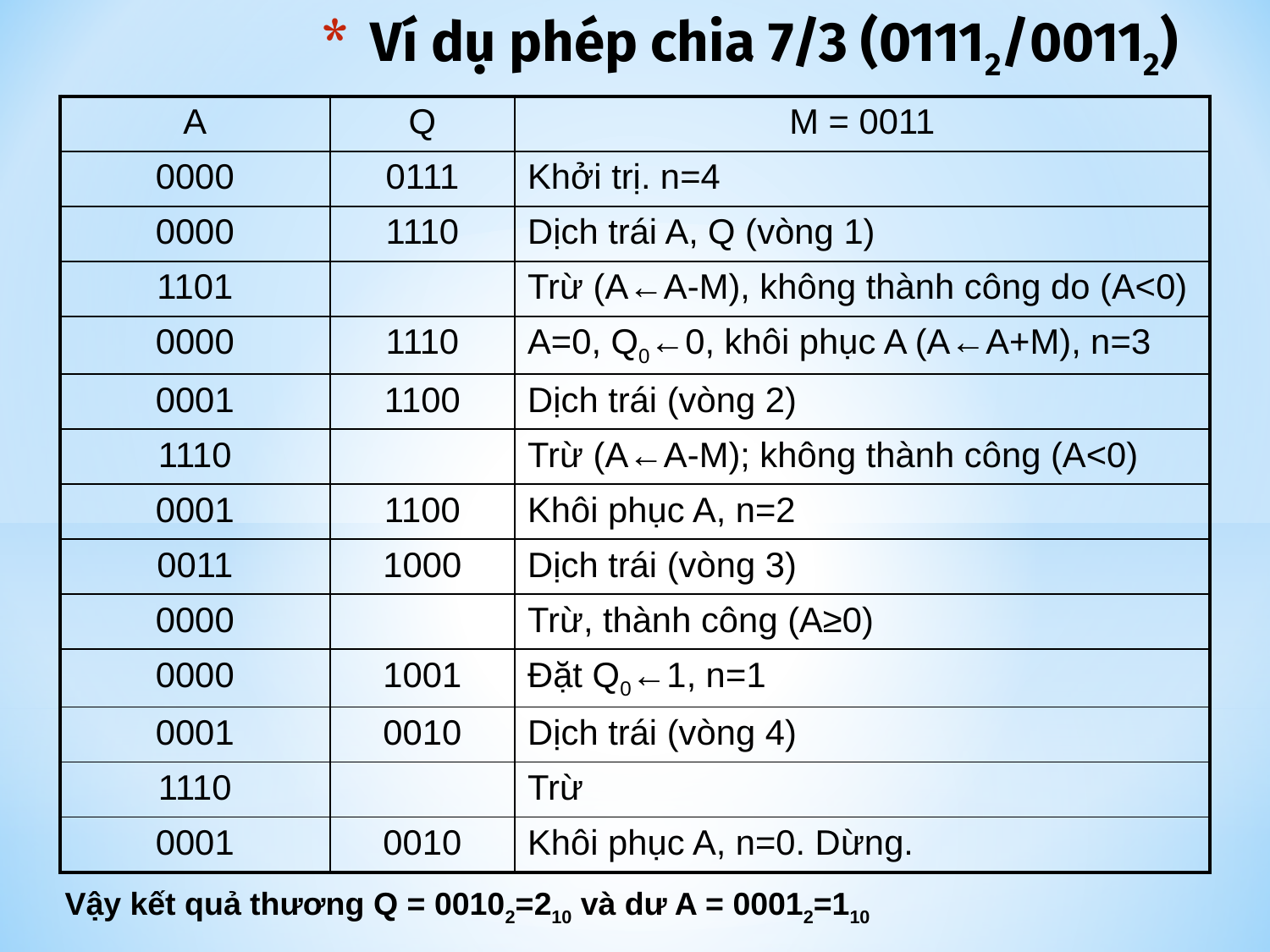

# Ví dụ phép chia 7/3 (01112/00112)
| A | Q | M = 0011 |
| --- | --- | --- |
| 0000 | 0111 | Khởi trị. n=4 |
| 0000 | 1110 | Dịch trái A, Q (vòng 1) |
| 1101 |  | Trừ (A←A-M), không thành công do (A<0) |
| 0000 | 1110 | A=0, Q0←0, khôi phục A (A←A+M), n=3 |
| 0001 | 1100 | Dịch trái (vòng 2) |
| 1110 |  | Trừ (A←A-M); không thành công (A<0) |
| 0001 | 1100 | Khôi phục A, n=2 |
| 0011 | 1000 | Dịch trái (vòng 3) |
| 0000 |  | Trừ, thành công (A≥0) |
| 0000 | 1001 | Đặt Q0←1, n=1 |
| 0001 | 0010 | Dịch trái (vòng 4) |
| 1110 |  | Trừ |
| 0001 | 0010 | Khôi phục A, n=0. Dừng. |
Vậy kết quả thương Q = 00102=210 và dư A = 00012=110